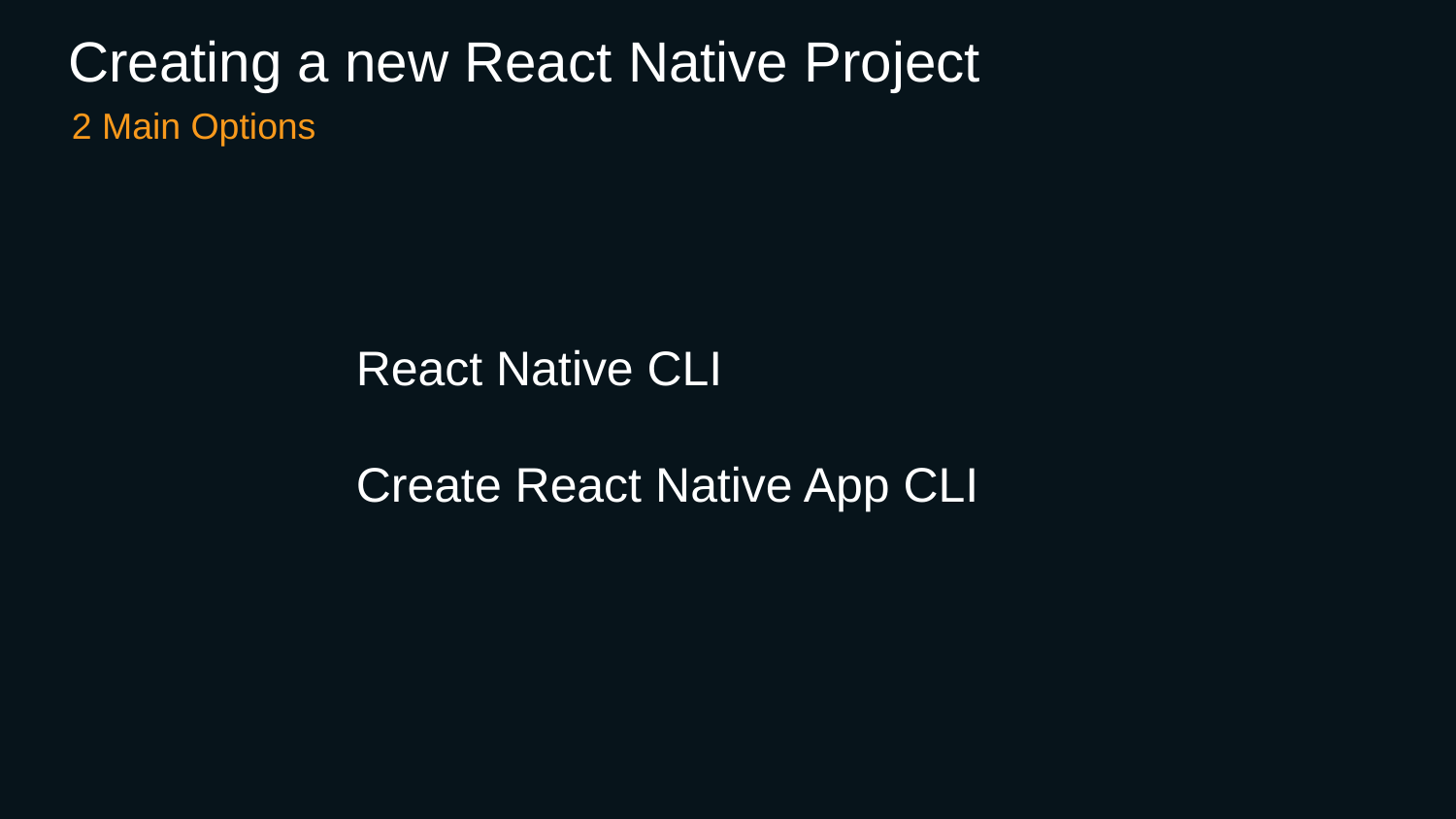

# Creating a new React Native Project
2 Main Options
React Native CLI

Create React Native App CLI